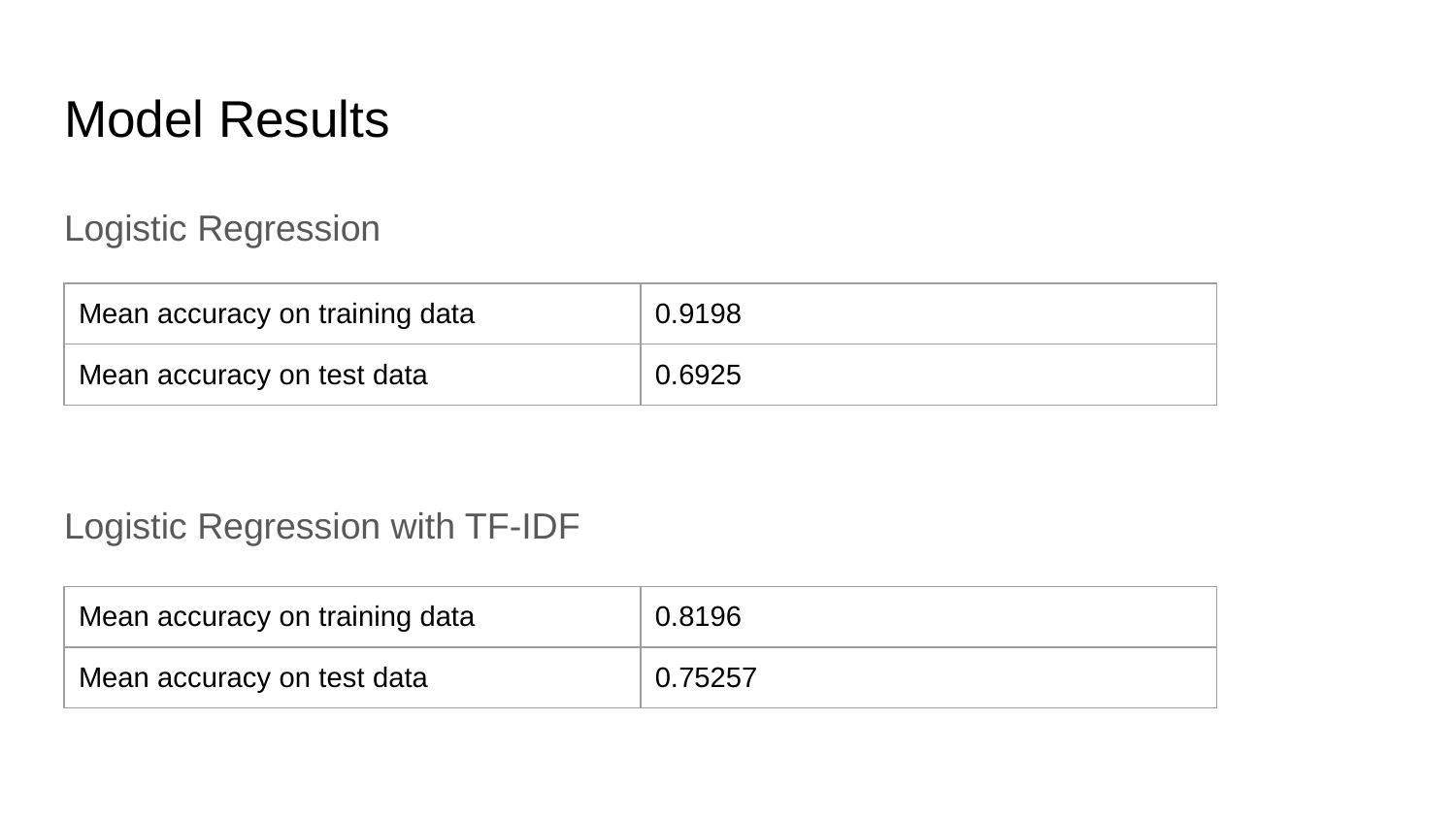

# Model Results
Logistic Regression

Logistic Regression with TF-IDF

| Mean accuracy on training data | 0.9198 |
| --- | --- |
| Mean accuracy on test data | 0.6925 |
| Mean accuracy on training data | 0.8196 |
| --- | --- |
| Mean accuracy on test data | 0.75257 |